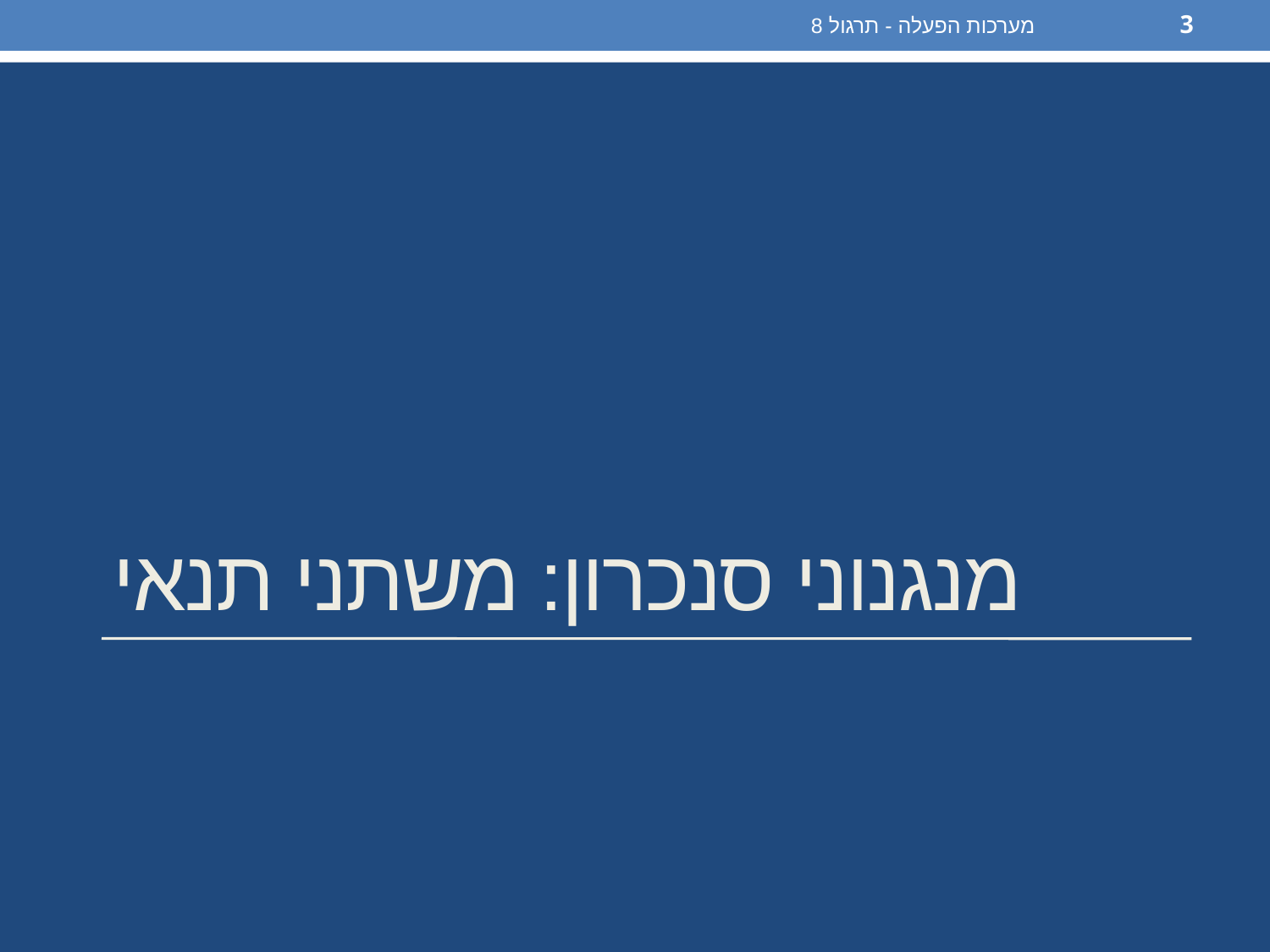

מערכות הפעלה - תרגול 8
3
# מנגנוני סנכרון: משתני תנאי